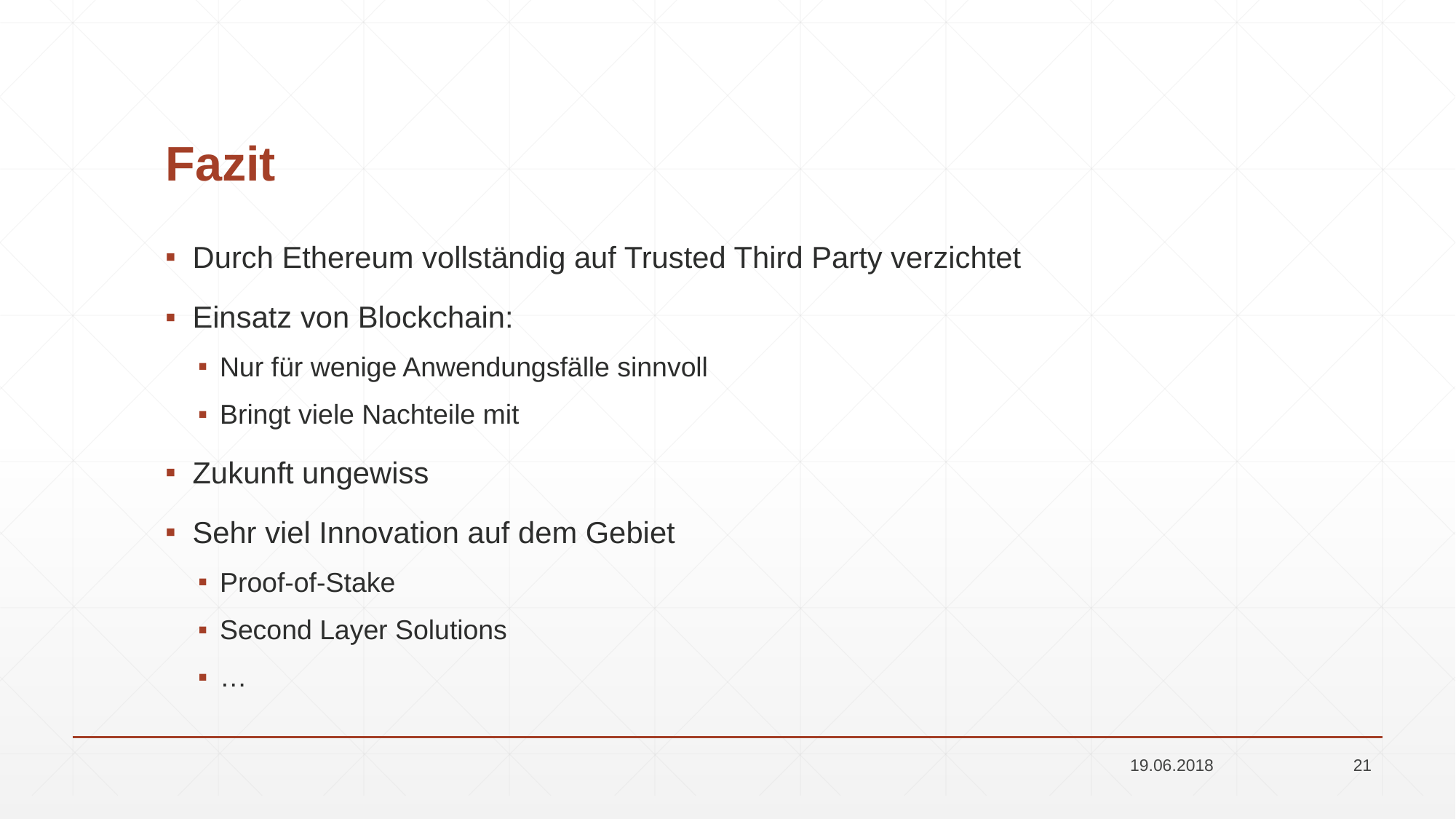

# Fazit
Durch Ethereum vollständig auf Trusted Third Party verzichtet
Einsatz von Blockchain:
Nur für wenige Anwendungsfälle sinnvoll
Bringt viele Nachteile mit
Zukunft ungewiss
Sehr viel Innovation auf dem Gebiet
Proof-of-Stake
Second Layer Solutions
…

19.06.2018
21